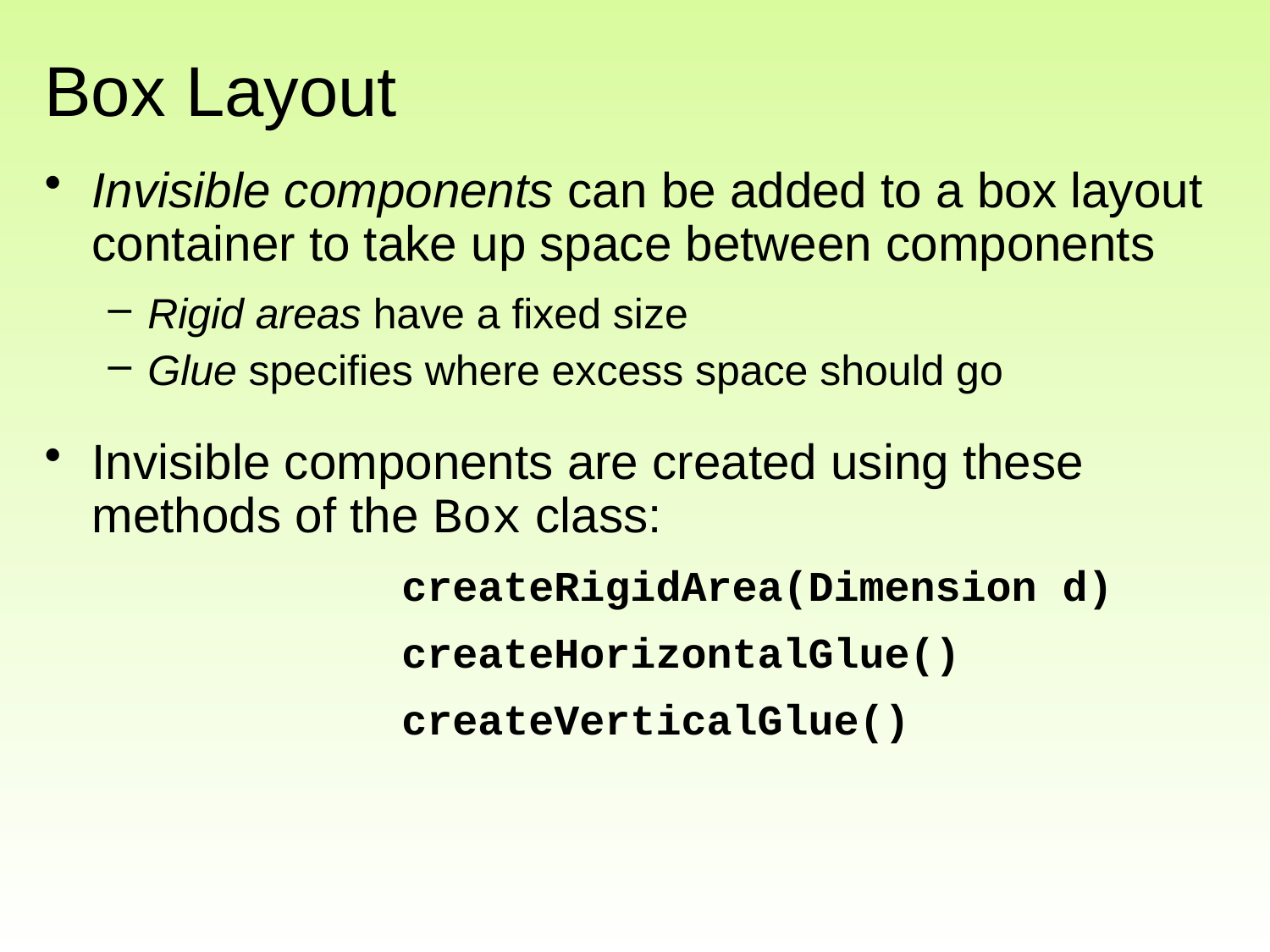

# Box Layout
Invisible components can be added to a box layout container to take up space between components
Rigid areas have a fixed size
Glue specifies where excess space should go
Invisible components are created using these methods of the Box class:
			createRigidArea(Dimension d)
			createHorizontalGlue()
			createVerticalGlue()